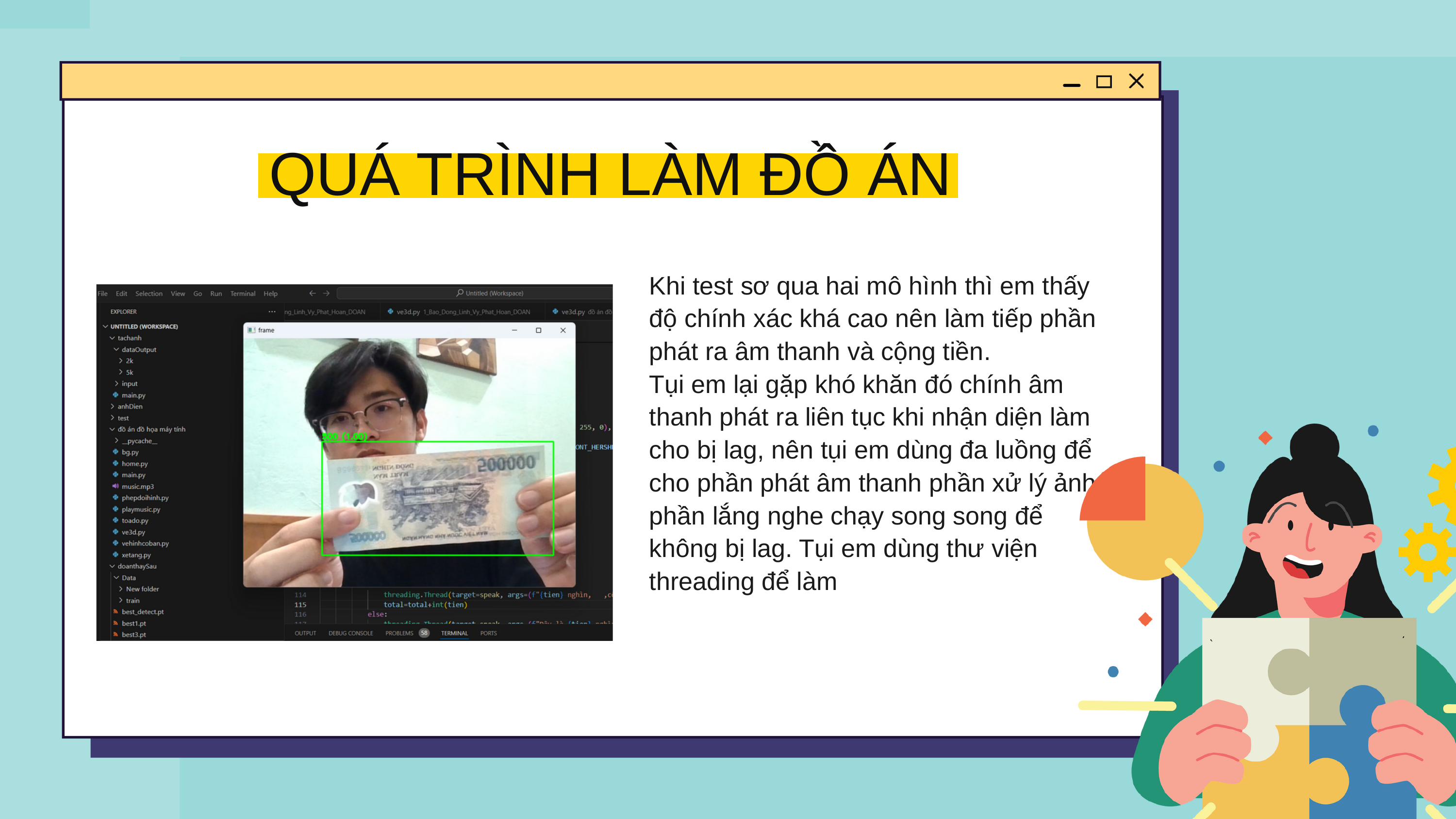

QUÁ TRÌNH LÀM ĐỒ ÁN

Khi test sơ qua hai mô hình thì em thấy độ chính xác khá cao nên làm tiếp phần phát ra âm thanh và cộng tiền.
Tụi em lại gặp khó khăn đó chính âm thanh phát ra liên tục khi nhận diện làm cho bị lag, nên tụi em dùng đa luồng để cho phần phát âm thanh phần xử lý ảnh, phần lắng nghe chạy song song để không bị lag. Tụi em dùng thư viện threading để làm